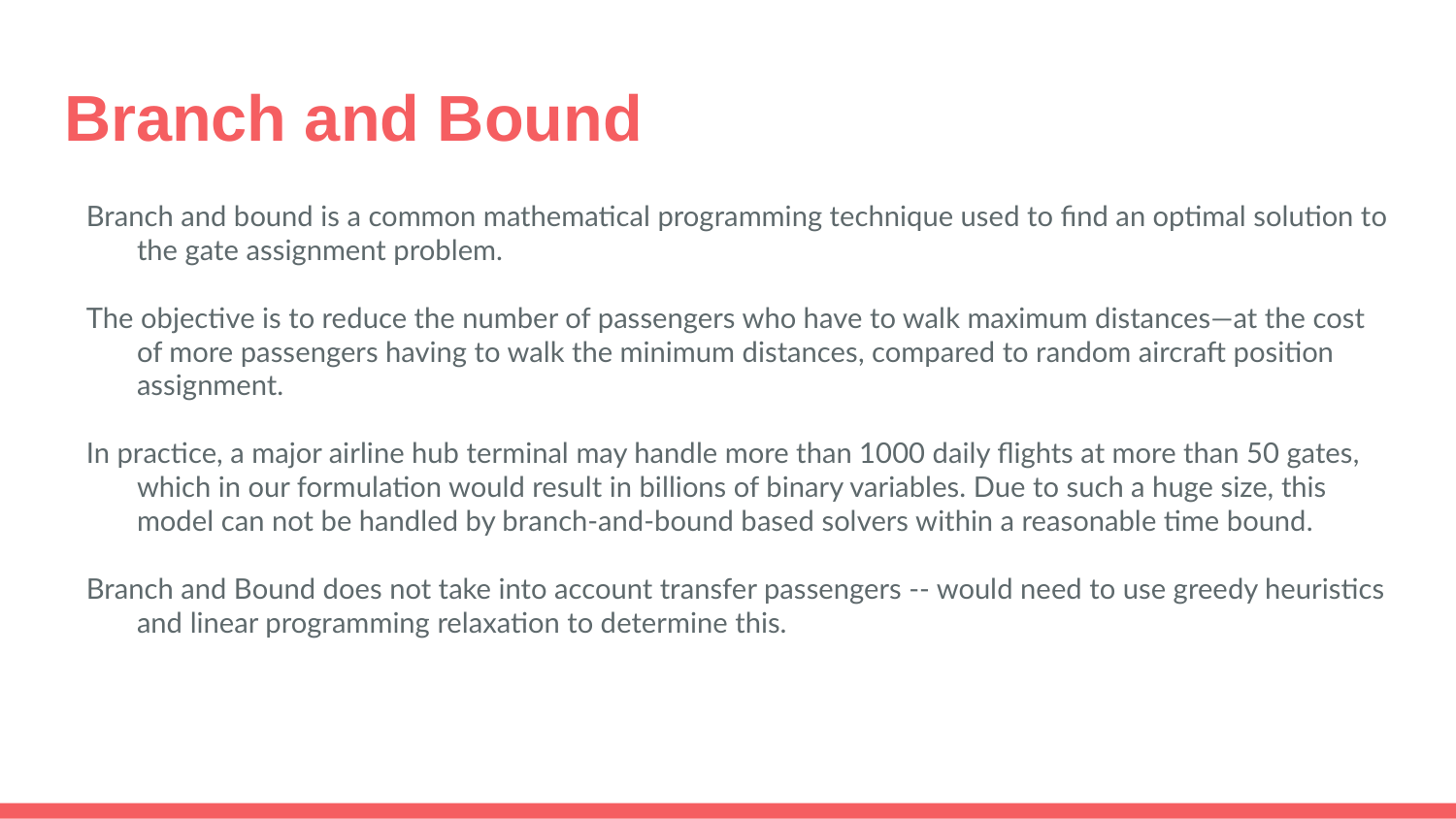

# Branch and Bound
Branch and bound is a common mathematical programming technique used to find an optimal solution to the gate assignment problem.

The objective is to reduce the number of passengers who have to walk maximum distances—at the cost of more passengers having to walk the minimum distances, compared to random aircraft position assignment.

In practice, a major airline hub terminal may handle more than 1000 daily flights at more than 50 gates, which in our formulation would result in billions of binary variables. Due to such a huge size, this model can not be handled by branch-and-bound based solvers within a reasonable time bound.

Branch and Bound does not take into account transfer passengers -- would need to use greedy heuristics and linear programming relaxation to determine this.